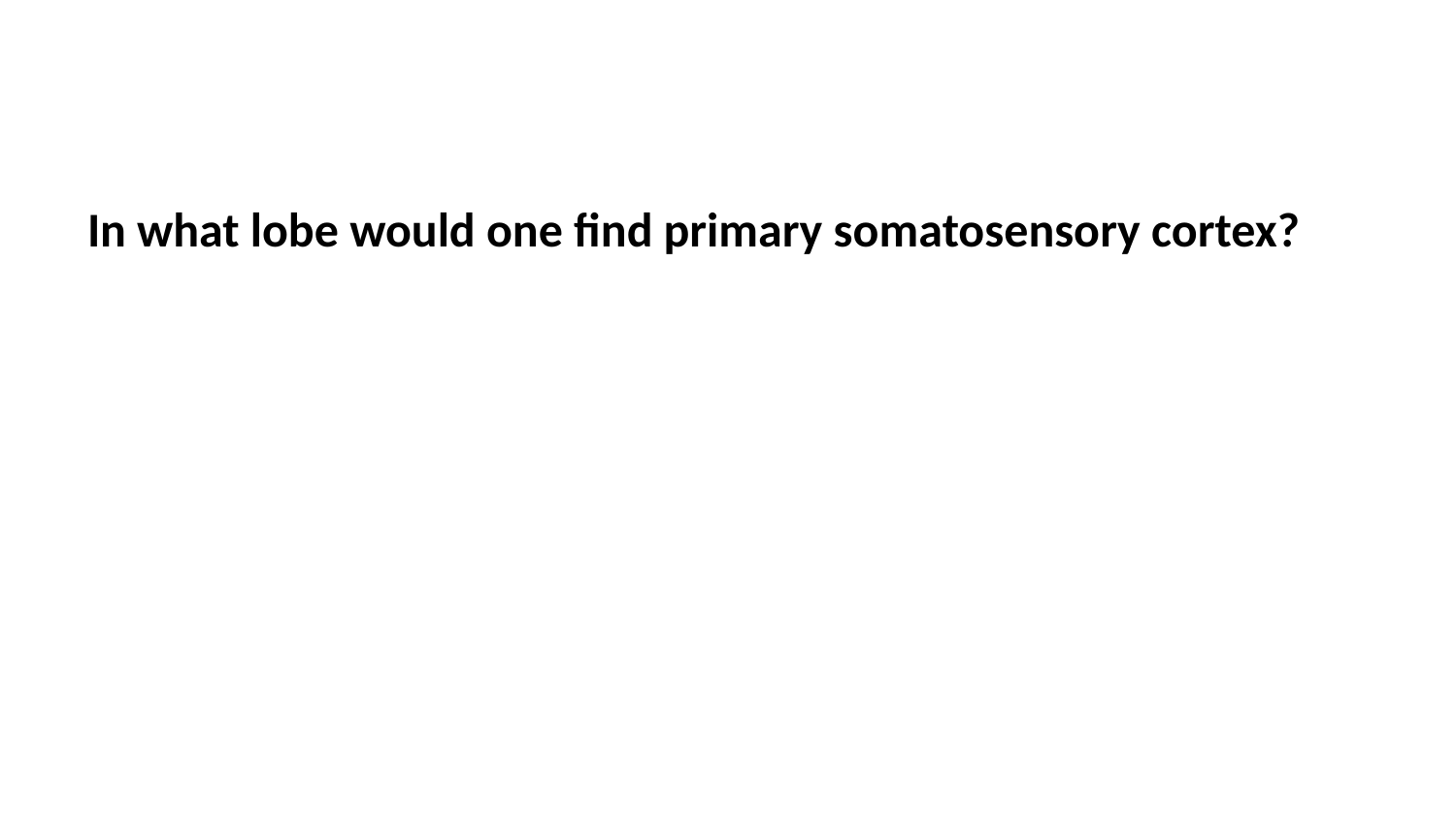

In what lobe would one find primary somatosensory cortex?